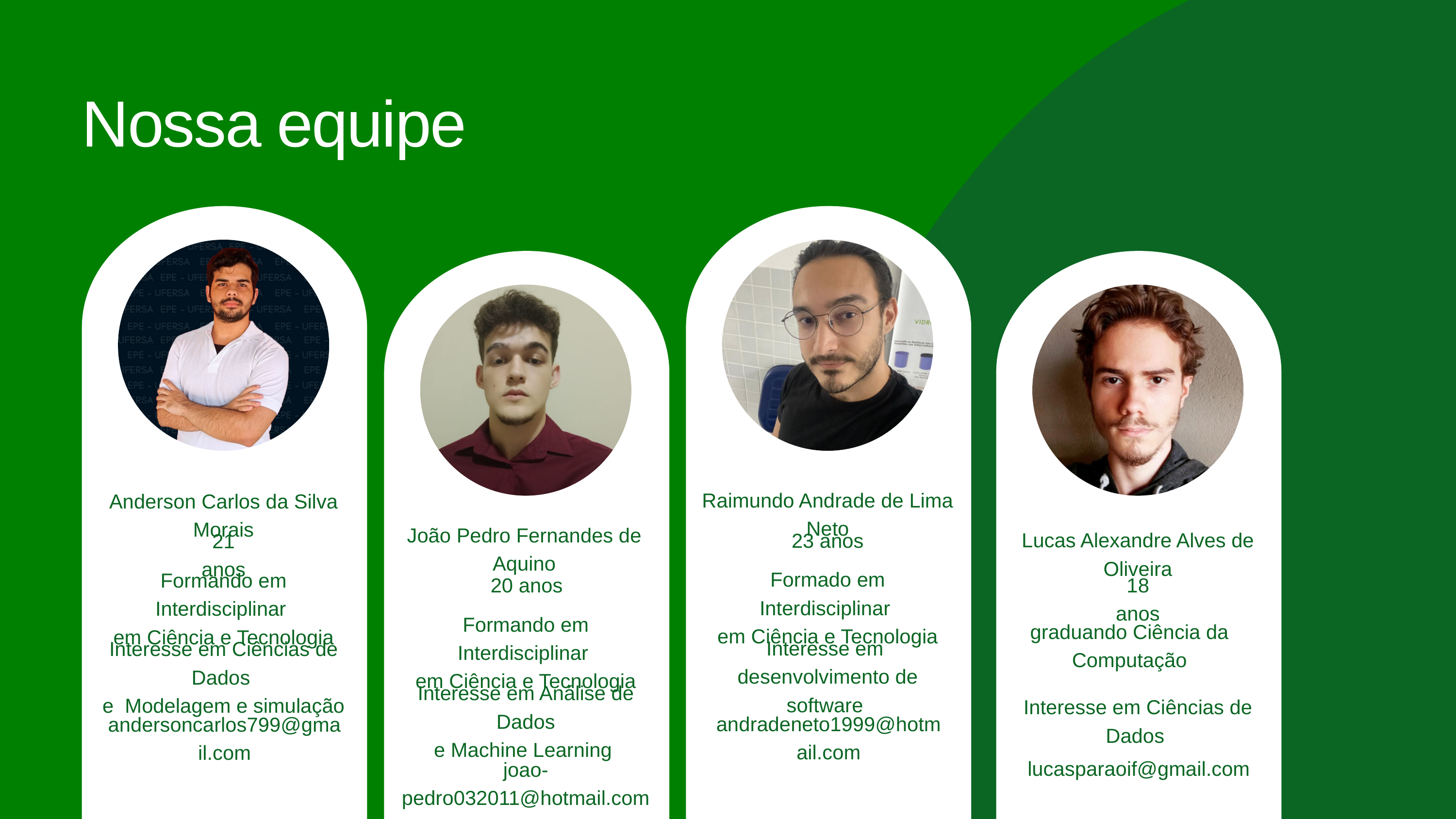

Nossa equipe

Anderson Carlos da Silva Morais
21 anos
Formando em Interdisciplinar
em Ciência e Tecnologia

Interesse em Ciências de Dados
e  Modelagem e simulação
andersoncarlos799@gmail.com

Raimundo Andrade de Lima Neto
João Pedro Fernandes de Aquino
23 anos
Lucas Alexandre Alves de Oliveira
Formado em Interdisciplinar
em Ciência e Tecnologia

20 anos
18 anos
Formando em Interdisciplinar
em Ciência e Tecnologia

graduando Ciência da Computação
Interesse em  desenvolvimento de software
Interesse em Análise de Dados
e Machine Learning
Interesse em Ciências de Dados
andradeneto1999@hotmail.com
lucasparaoif@gmail.com
joao-pedro032011@hotmail.com